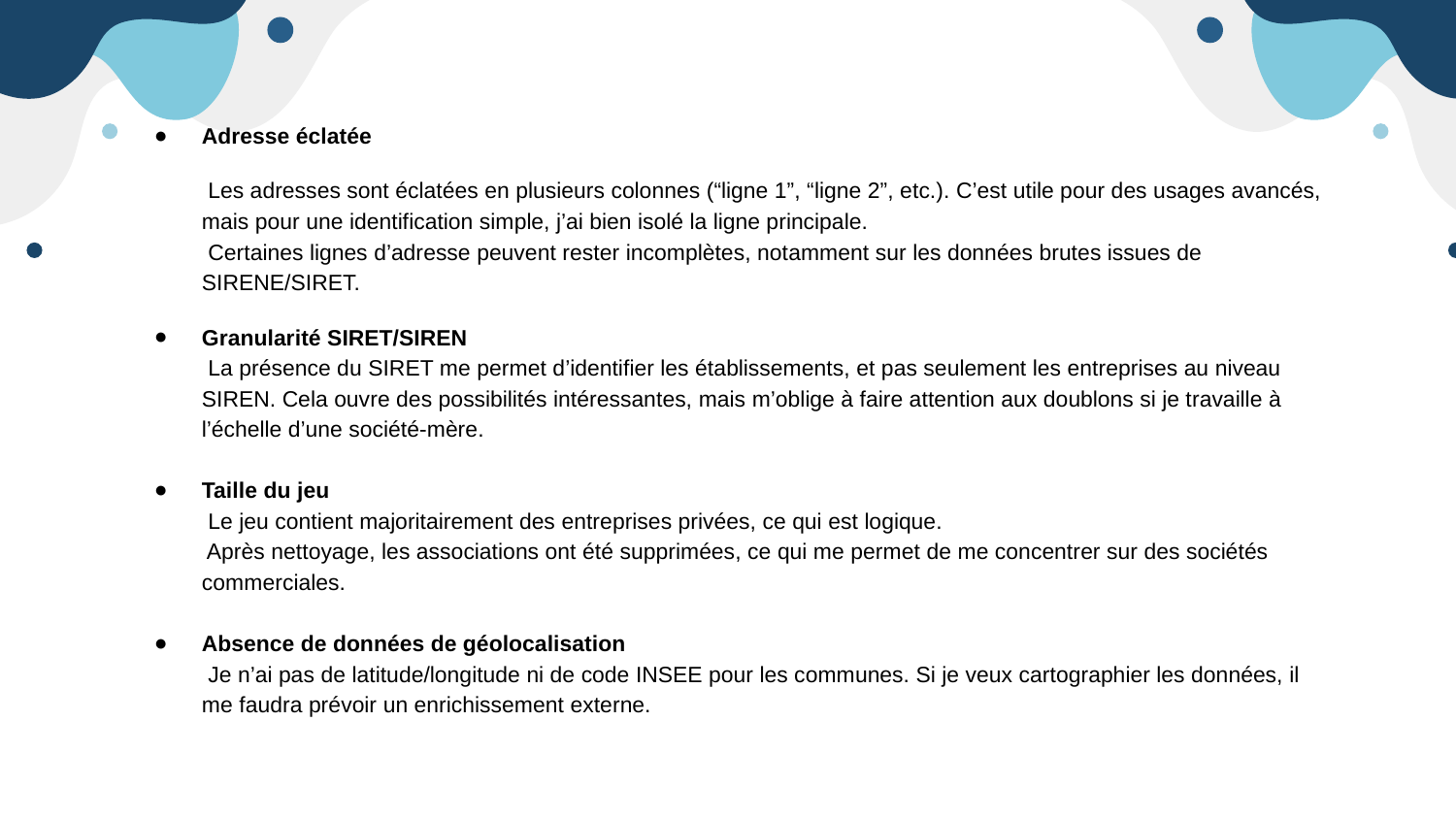

Adresse éclatée
 Les adresses sont éclatées en plusieurs colonnes (“ligne 1”, “ligne 2”, etc.). C’est utile pour des usages avancés, mais pour une identification simple, j’ai bien isolé la ligne principale.
 Certaines lignes d’adresse peuvent rester incomplètes, notamment sur les données brutes issues de SIRENE/SIRET.
Granularité SIRET/SIREN
 La présence du SIRET me permet d’identifier les établissements, et pas seulement les entreprises au niveau SIREN. Cela ouvre des possibilités intéressantes, mais m’oblige à faire attention aux doublons si je travaille à l’échelle d’une société-mère.
Taille du jeu
 Le jeu contient majoritairement des entreprises privées, ce qui est logique.
 Après nettoyage, les associations ont été supprimées, ce qui me permet de me concentrer sur des sociétés commerciales.
Absence de données de géolocalisation
 Je n’ai pas de latitude/longitude ni de code INSEE pour les communes. Si je veux cartographier les données, il me faudra prévoir un enrichissement externe.